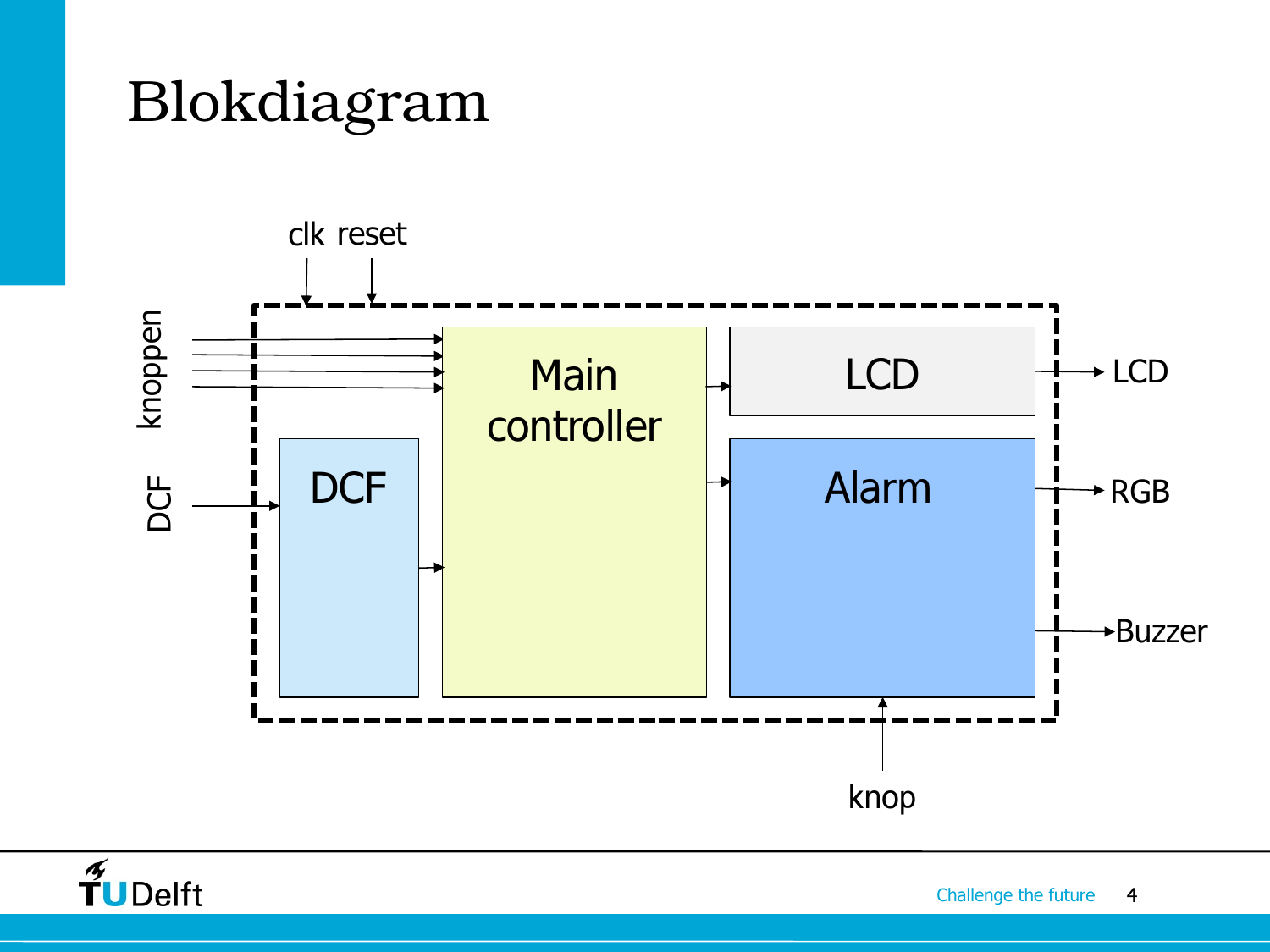

# Blokdiagram
reset
clk
knoppen

LCD
Main controller
LCD
DCF

DCF
Alarm
RGB
Buzzer
knop